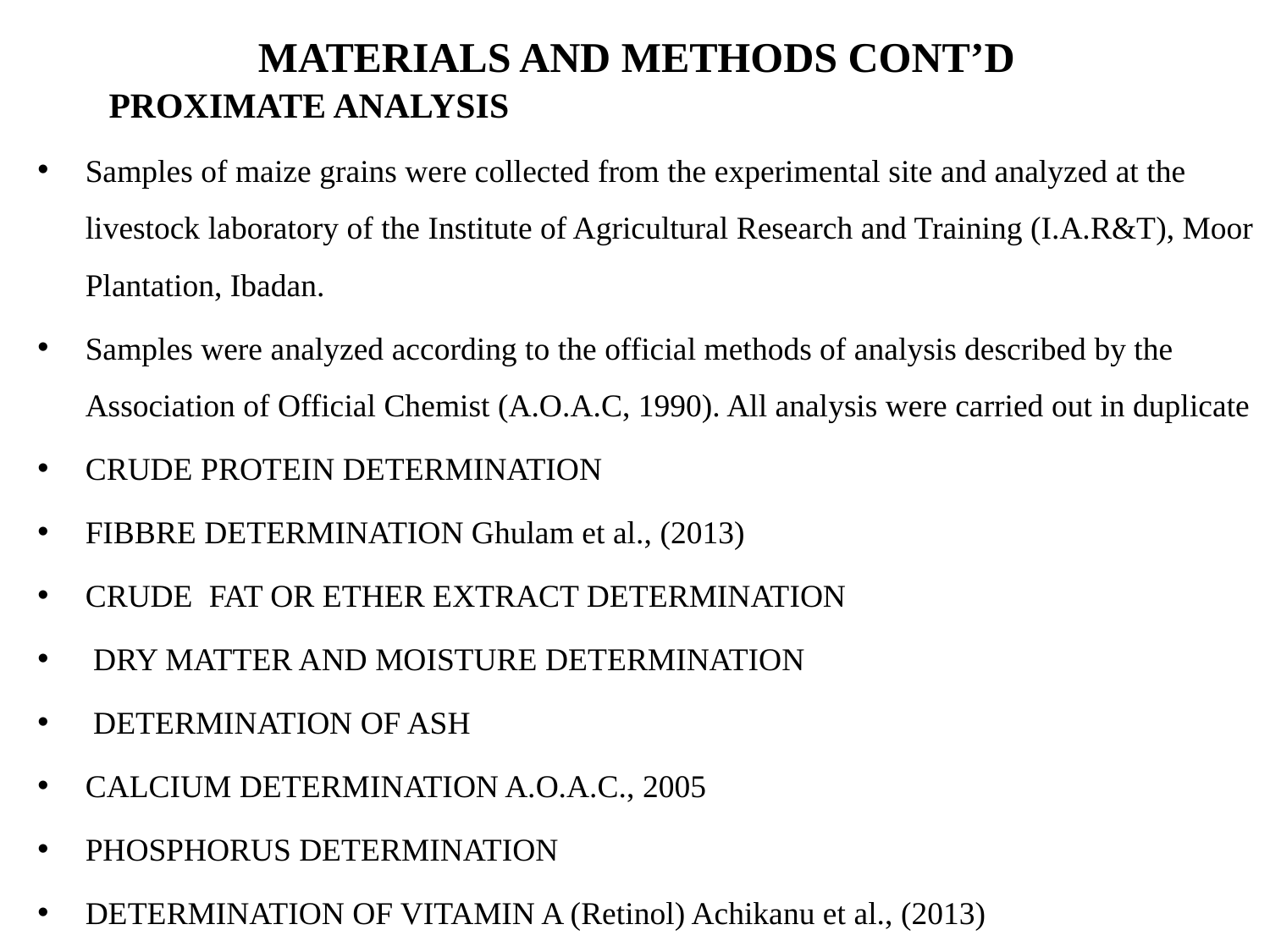

# MATERIALS AND METHODS CONT’D
        PROXIMATE ANALYSIS
Samples of maize grains were collected from the experimental site and analyzed at the livestock laboratory of the Institute of Agricultural Research and Training (I.A.R&T), Moor Plantation, Ibadan.
Samples were analyzed according to the official methods of analysis described by the Association of Official Chemist (A.O.A.C, 1990). All analysis were carried out in duplicate
CRUDE PROTEIN DETERMINATION
FIBBRE DETERMINATION Ghulam et al., (2013)
CRUDE  FAT OR ETHER EXTRACT DETERMINATION
 DRY MATTER AND MOISTURE DETERMINATION
 DETERMINATION OF ASH
CALCIUM DETERMINATION A.O.A.C., 2005
PHOSPHORUS DETERMINATION
DETERMINATION OF VITAMIN A (Retinol) Achikanu et al., (2013)